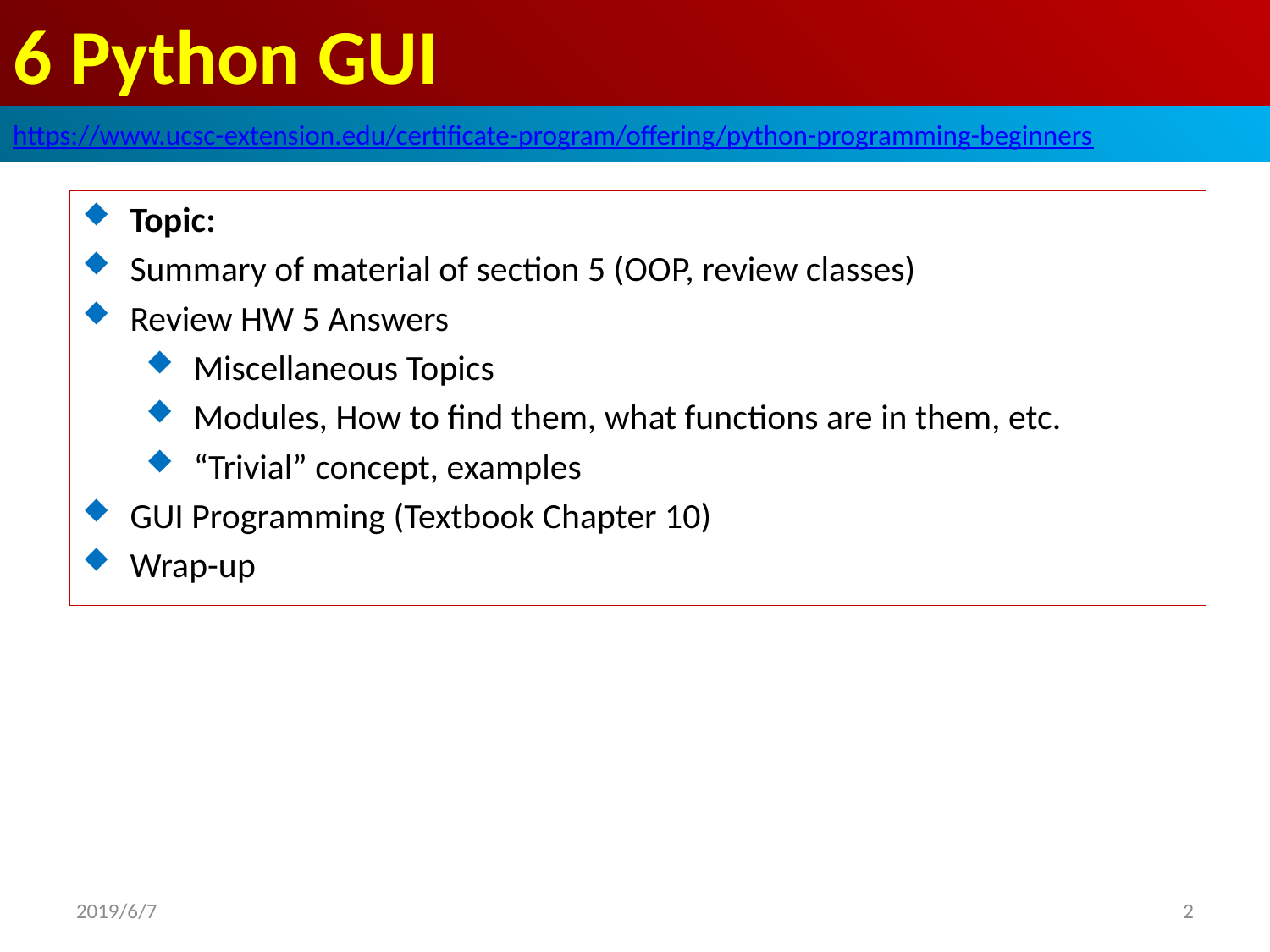

# 6 Python GUI
https://www.ucsc-extension.edu/certificate-program/offering/python-programming-beginners
Topic:
Summary of material of section 5 (OOP, review classes)
Review HW 5 Answers
Miscellaneous Topics
Modules, How to find them, what functions are in them, etc.
“Trivial” concept, examples
GUI Programming (Textbook Chapter 10)
Wrap-up
2019/6/7
2